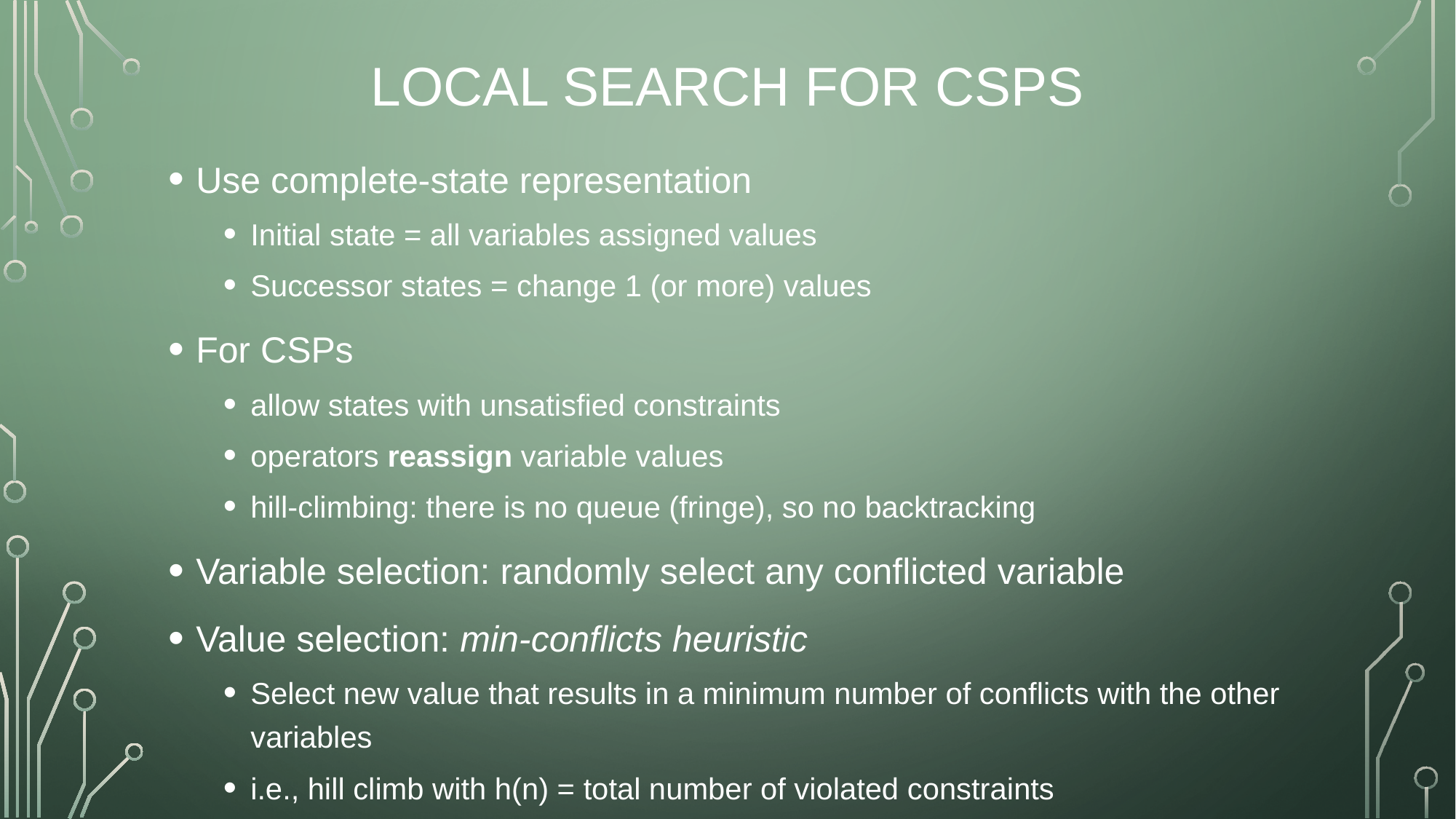

# Local search for CSPs
Use complete-state representation
Initial state = all variables assigned values
Successor states = change 1 (or more) values
For CSPs
allow states with unsatisfied constraints
operators reassign variable values
hill-climbing: there is no queue (fringe), so no backtracking
Variable selection: randomly select any conflicted variable
Value selection: min-conflicts heuristic
Select new value that results in a minimum number of conflicts with the other variables
i.e., hill climb with h(n) = total number of violated constraints